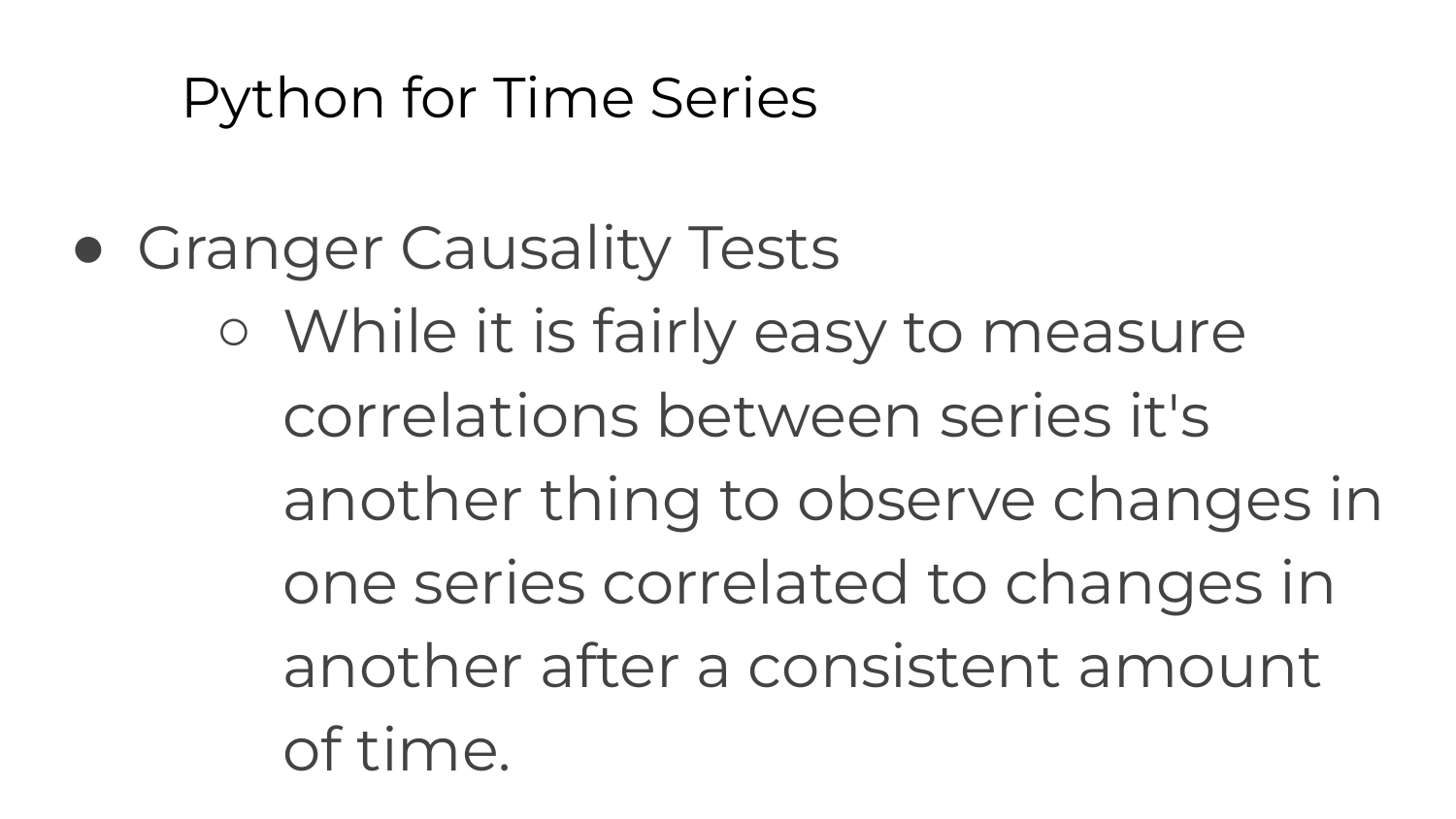

# Python for Time Series
Granger Causality Tests
While it is fairly easy to measure correlations between series it's another thing to observe changes in one series correlated to changes in another after a consistent amount of time.